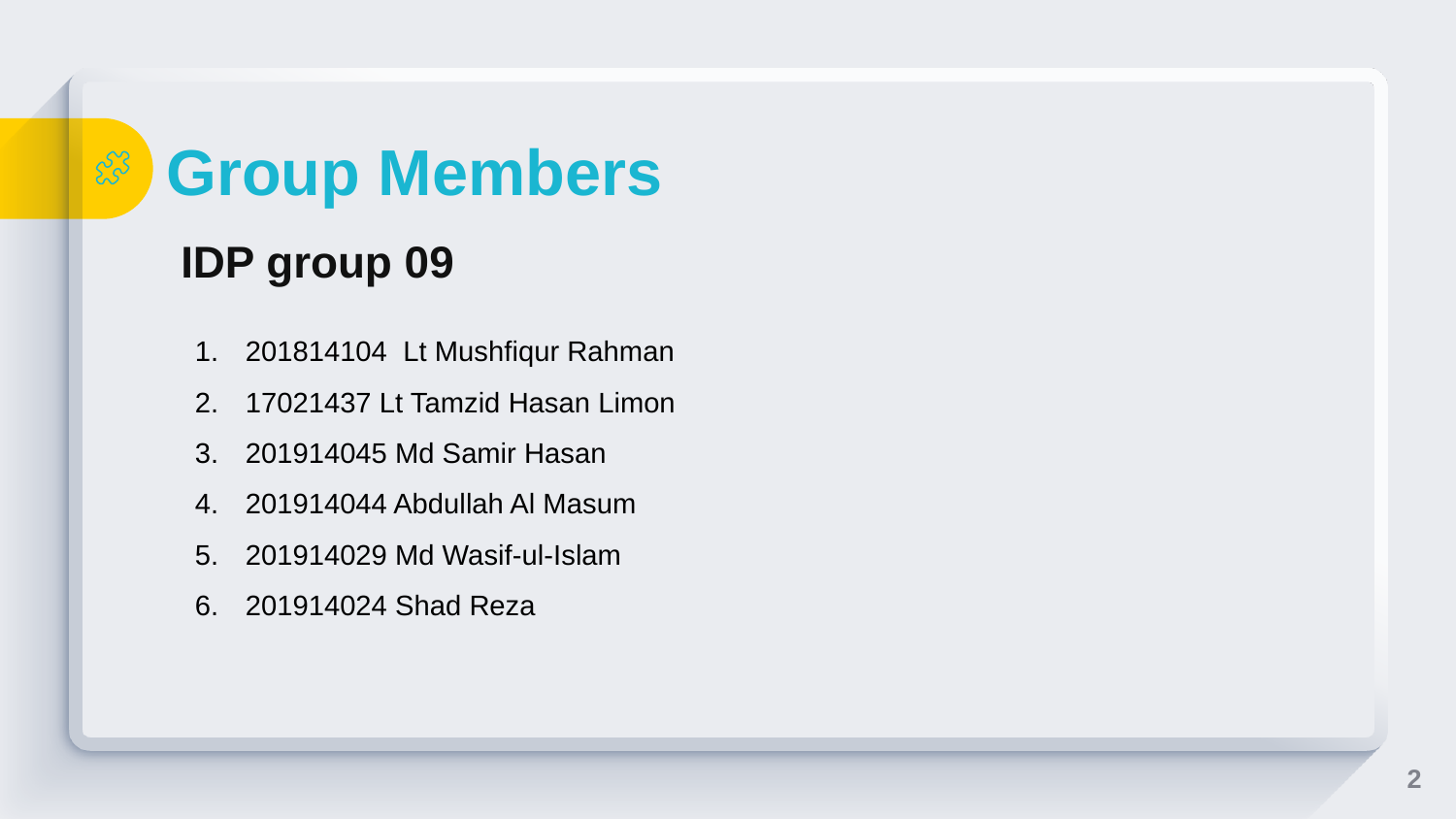

# Group Members

IDP group 09

201814104  Lt Mushfiqur Rahman
17021437 Lt Tamzid Hasan Limon
201914045 Md Samir Hasan
201914044 Abdullah Al Masum
201914029 Md Wasif-ul-Islam
201914024 Shad Reza

2